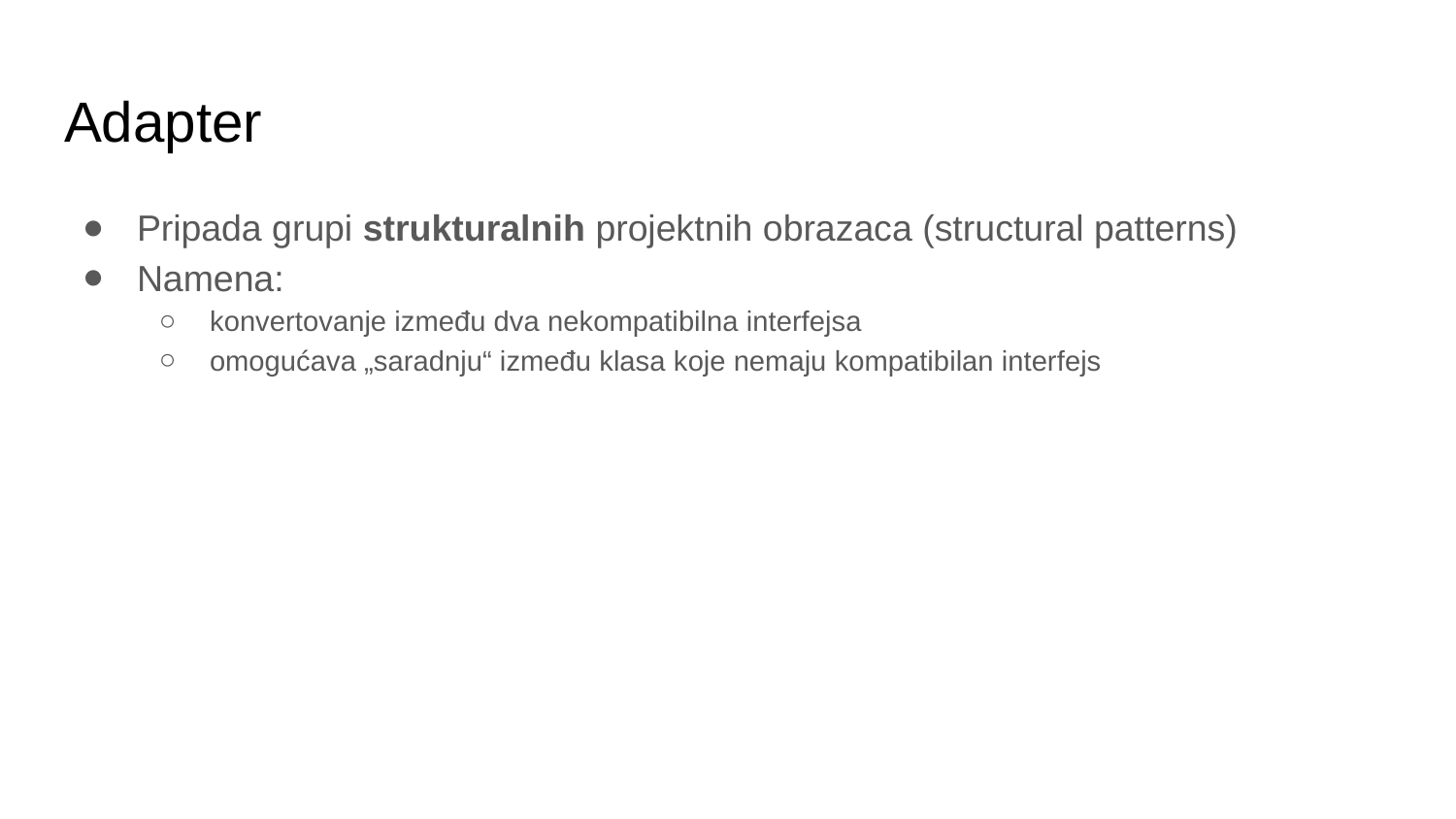

# Adapter
Pripada grupi strukturalnih projektnih obrazaca (structural patterns)
Namena:
konvertovanje između dva nekompatibilna interfejsa
omogućava „saradnju“ između klasa koje nemaju kompatibilan interfejs